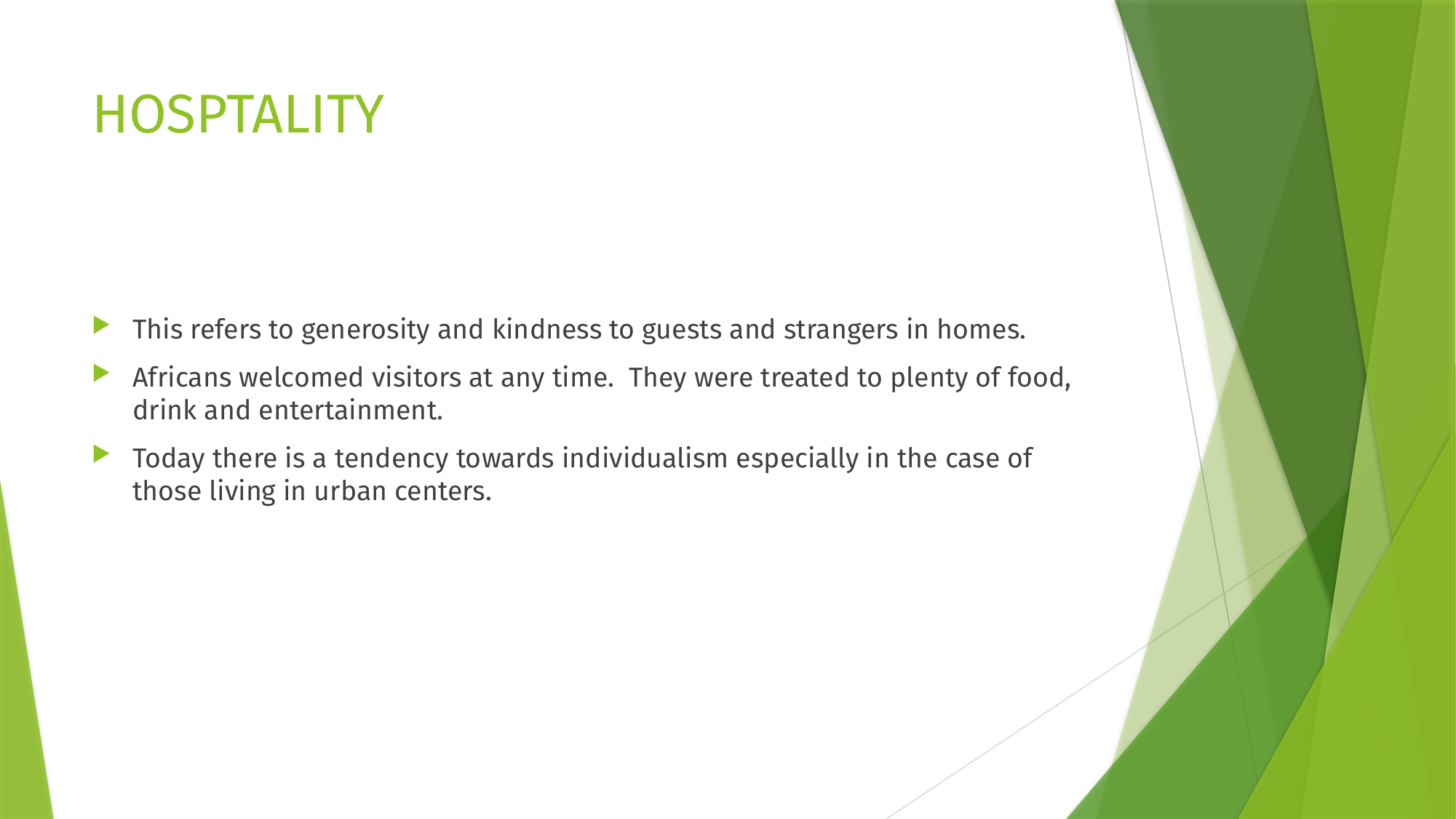

# HOSPTALITY

This refers to generosity and kindness to guests and strangers in homes.
Africans welcomed visitors at any time.  They were treated to plenty of food, drink and entertainment.
Today there is a tendency towards individualism especially in the case of those living in urban centers.
​